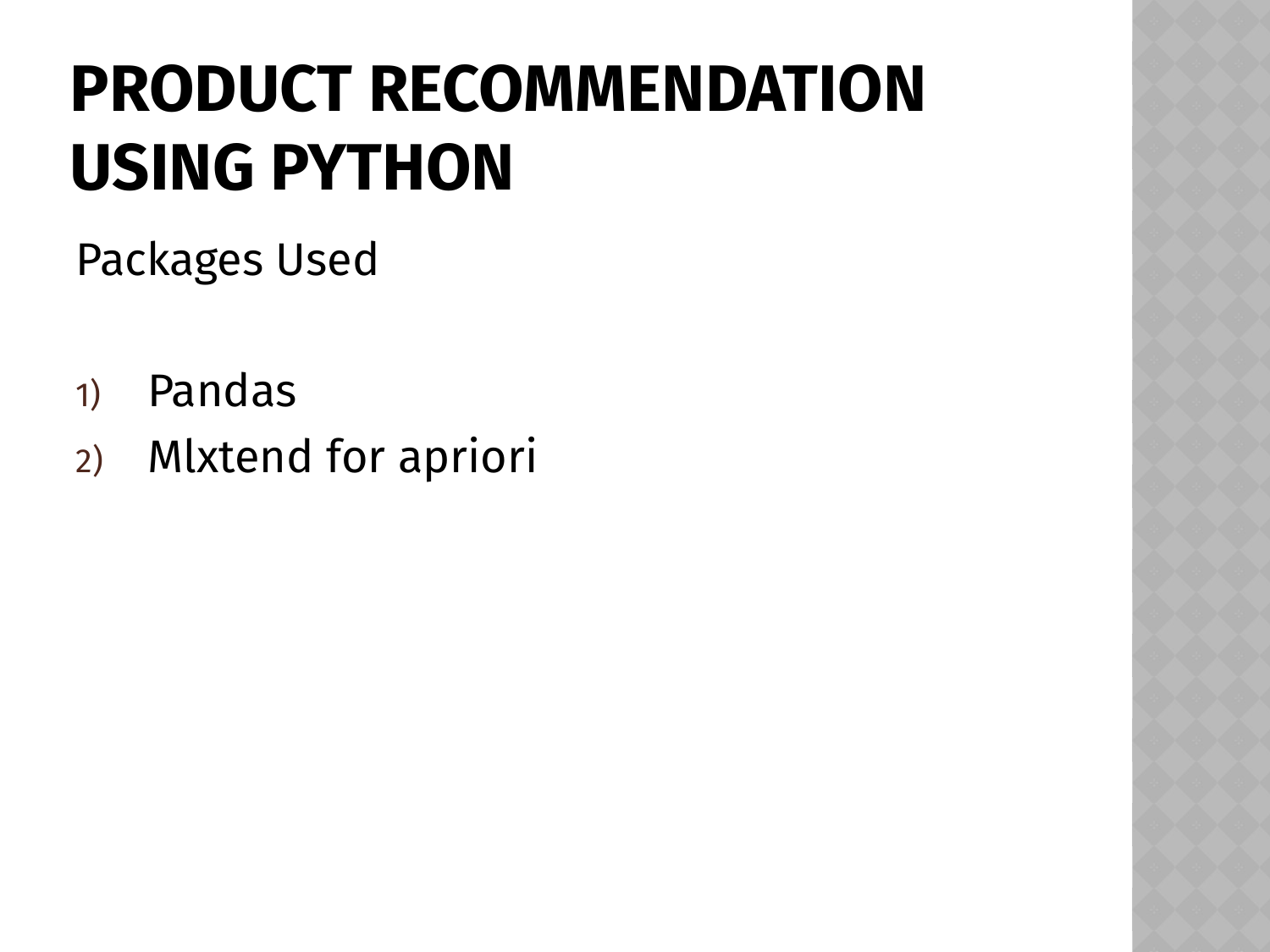

# Product Recommendation using Python
Packages Used

Pandas
Mlxtend for apriori